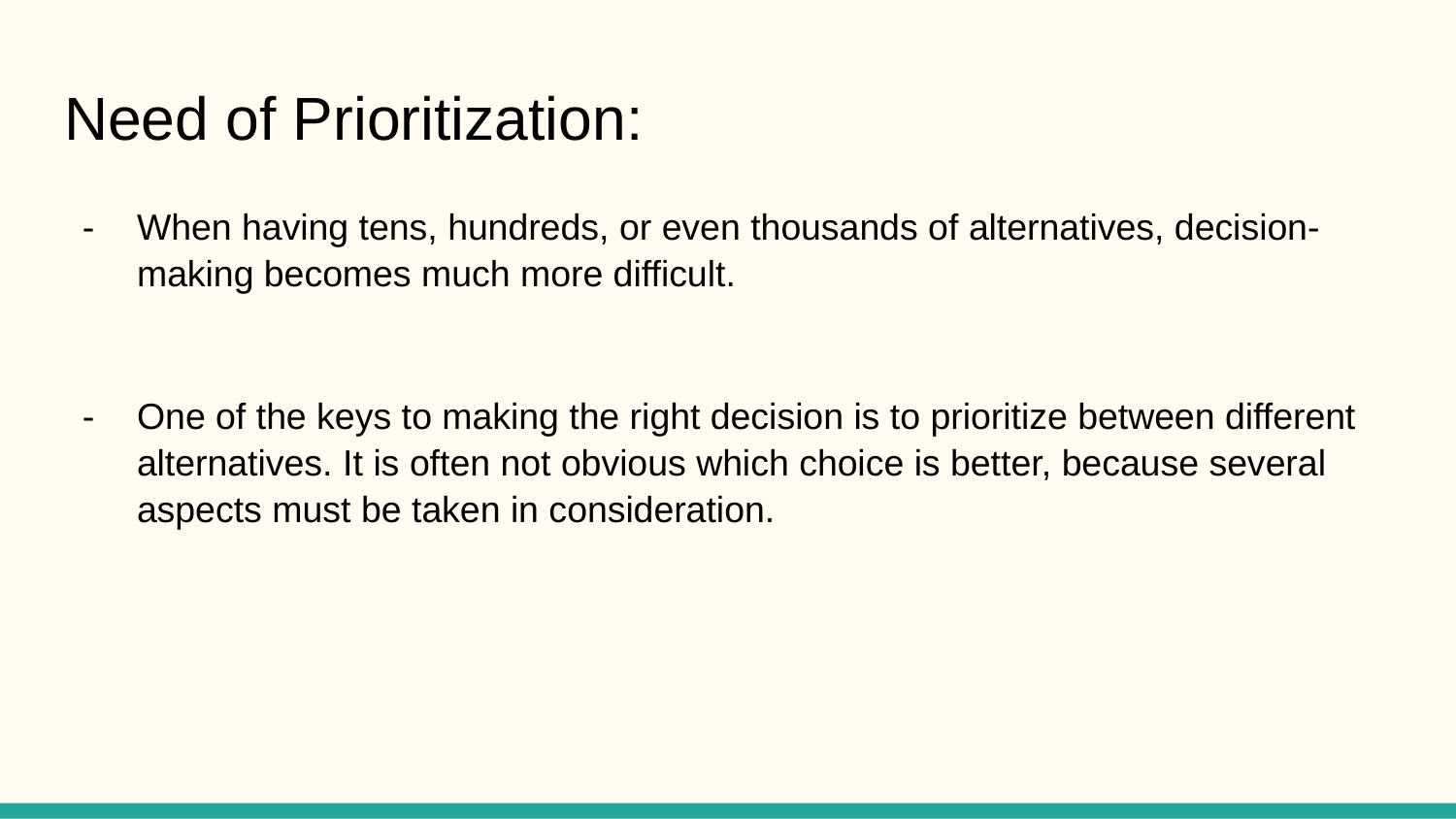

# Need of Prioritization:
When having tens, hundreds, or even thousands of alternatives, decision-making becomes much more difficult.

One of the keys to making the right decision is to prioritize between different alternatives. It is often not obvious which choice is better, because several aspects must be taken in consideration.